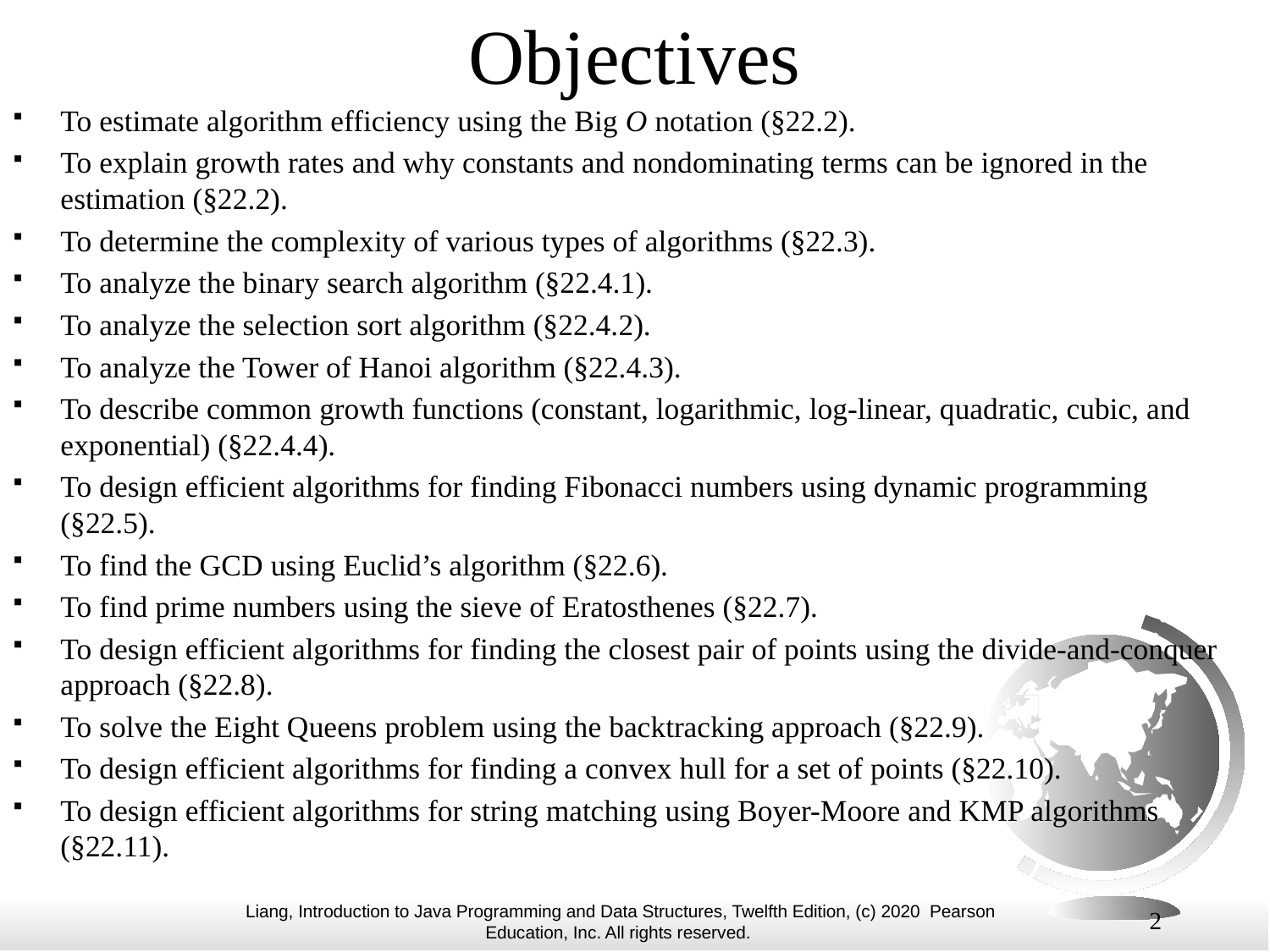

# Objectives
To estimate algorithm efficiency using the Big O notation (§22.2).
To explain growth rates and why constants and nondominating terms can be ignored in the estimation (§22.2).
To determine the complexity of various types of algorithms (§22.3).
To analyze the binary search algorithm (§22.4.1).
To analyze the selection sort algorithm (§22.4.2).
To analyze the Tower of Hanoi algorithm (§22.4.3).
To describe common growth functions (constant, logarithmic, log-linear, quadratic, cubic, and exponential) (§22.4.4).
To design efficient algorithms for finding Fibonacci numbers using dynamic programming (§22.5).
To find the GCD using Euclid’s algorithm (§22.6).
To find prime numbers using the sieve of Eratosthenes (§22.7).
To design efficient algorithms for finding the closest pair of points using the divide-and-conquer approach (§22.8).
To solve the Eight Queens problem using the backtracking approach (§22.9).
To design efficient algorithms for finding a convex hull for a set of points (§22.10).
To design efficient algorithms for string matching using Boyer-Moore and KMP algorithms (§22.11).

2